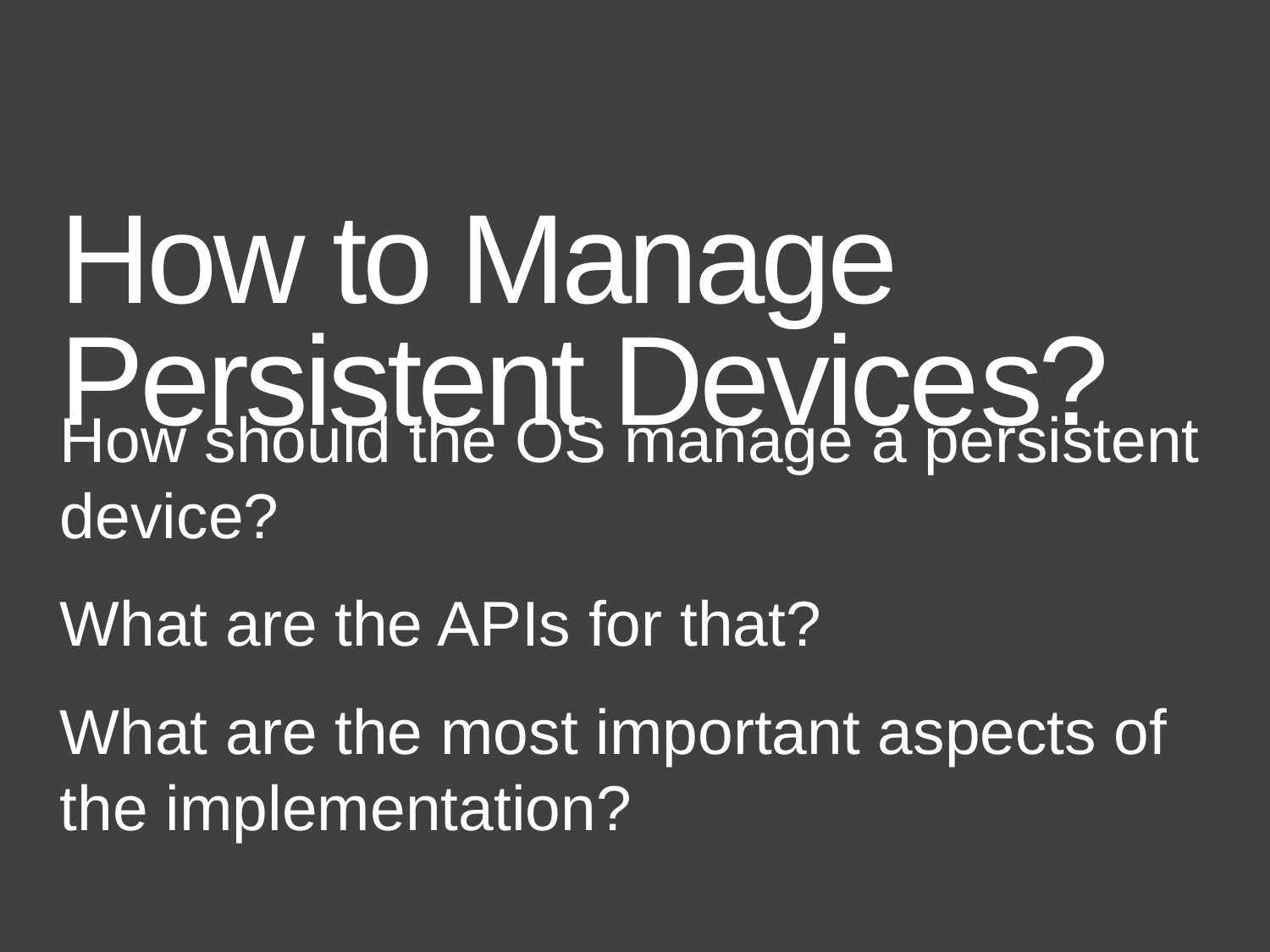

# How to Manage Persistent Devices?
How should the OS manage a persistent device?
What are the APIs for that?
What are the most important aspects of the implementation?